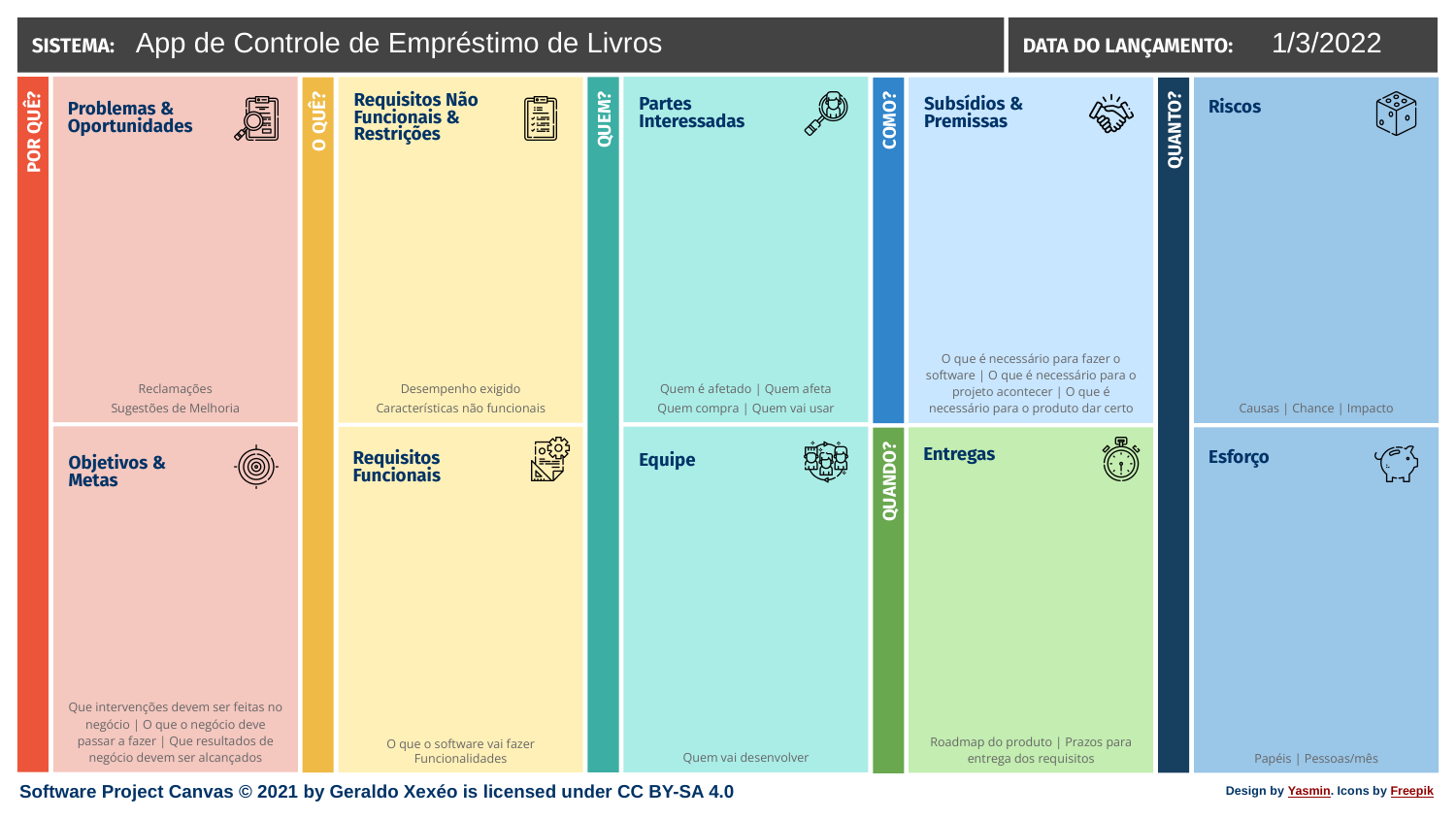

App de Controle de Empréstimo de Livros
1/3/2022